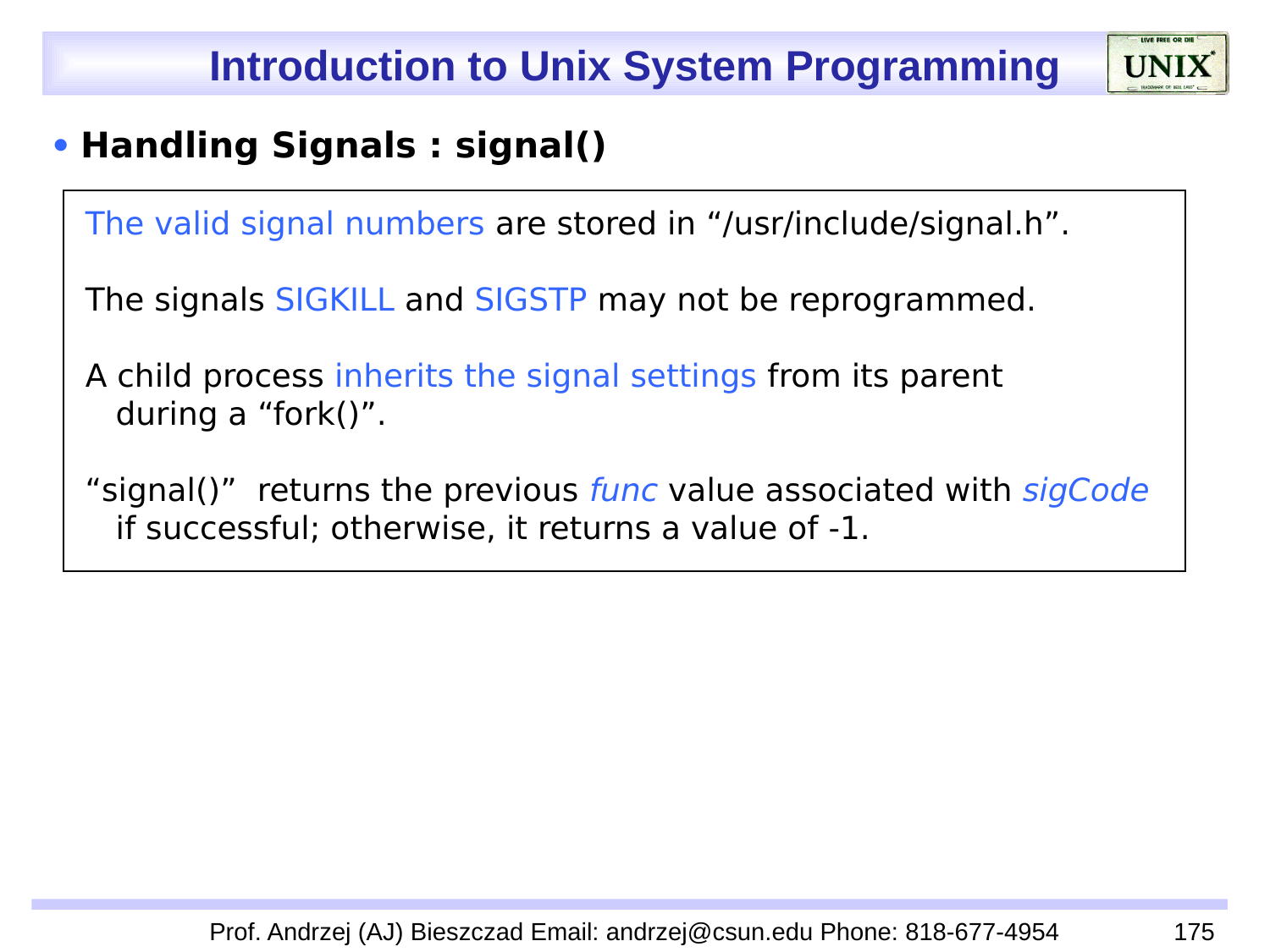

• Handling Signals : signal()

   The valid signal numbers are stored in “/usr/include/signal.h”.

   The signals SIGKILL and SIGSTP may not be reprogrammed.

   A child process inherits the signal settings from its parent
      during a “fork()”.

   “signal()”  returns the previous func value associated with sigCode
      if successful; otherwise, it returns a value of -1.

Prof. Andrzej (AJ) Bieszczad Email: andrzej@csun.edu Phone: 818-677-4954
175